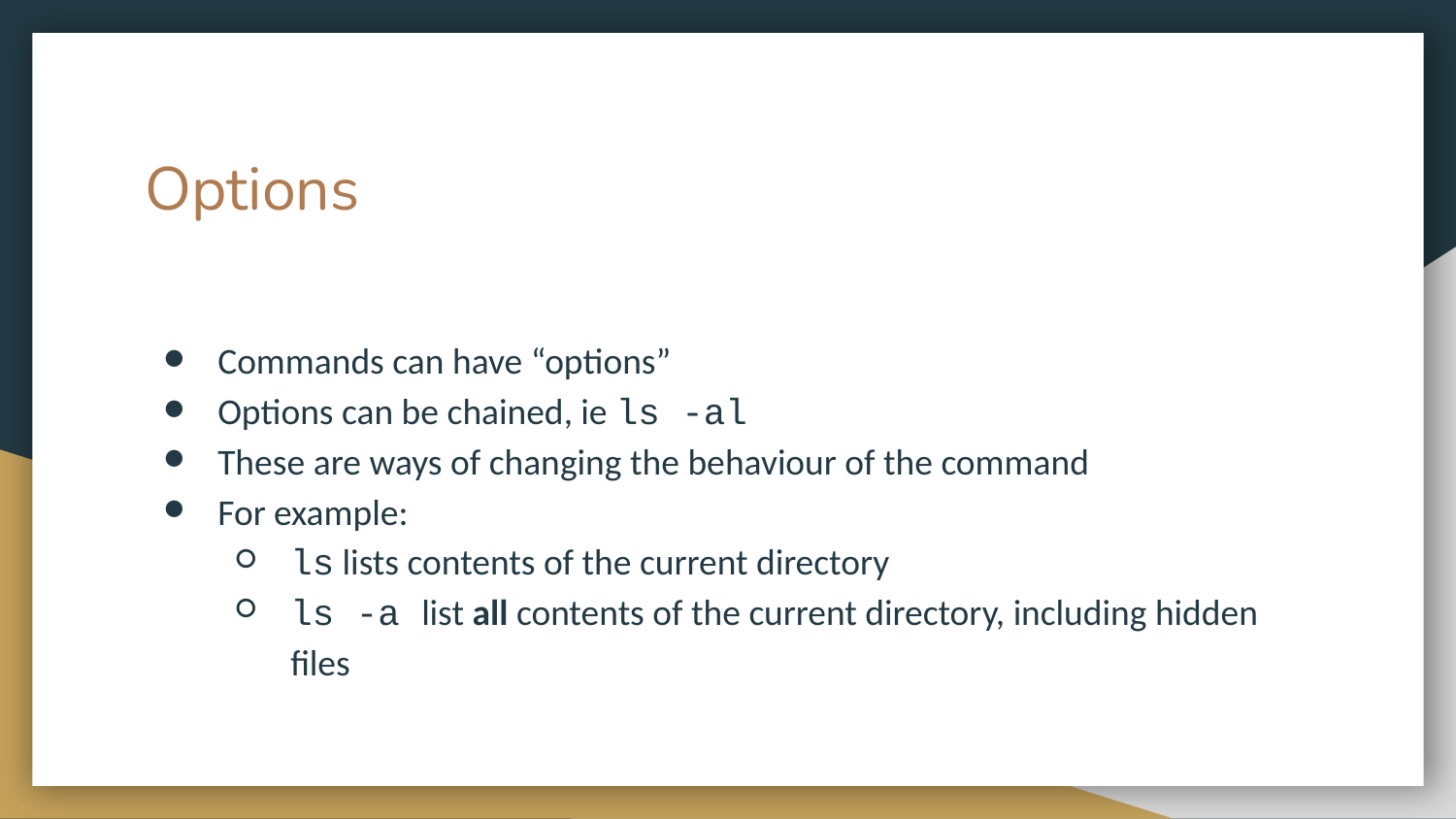

# Options
Commands can have “options”
Options can be chained, ie ls -al
These are ways of changing the behaviour of the command
For example:
ls lists contents of the current directory
ls -a list all contents of the current directory, including hidden files